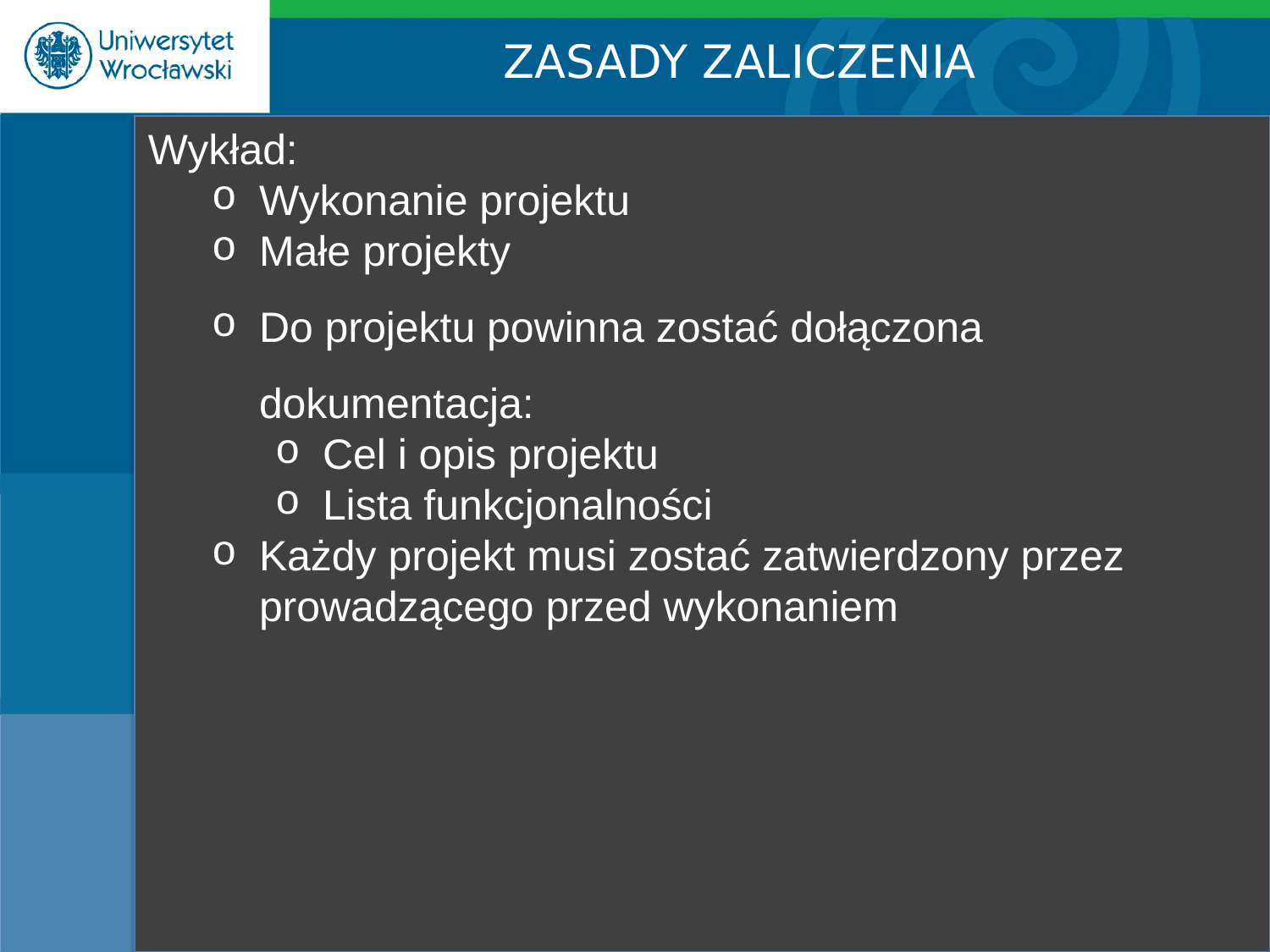

ZASADY ZALICZENIA

Wykład:
Wykonanie projektu
Małe projekty
Do projektu powinna zostać dołączona dokumentacja:
Cel i opis projektu
Lista funkcjonalności
Każdy projekt musi zostać zatwierdzony przez prowadzącego przed wykonaniem